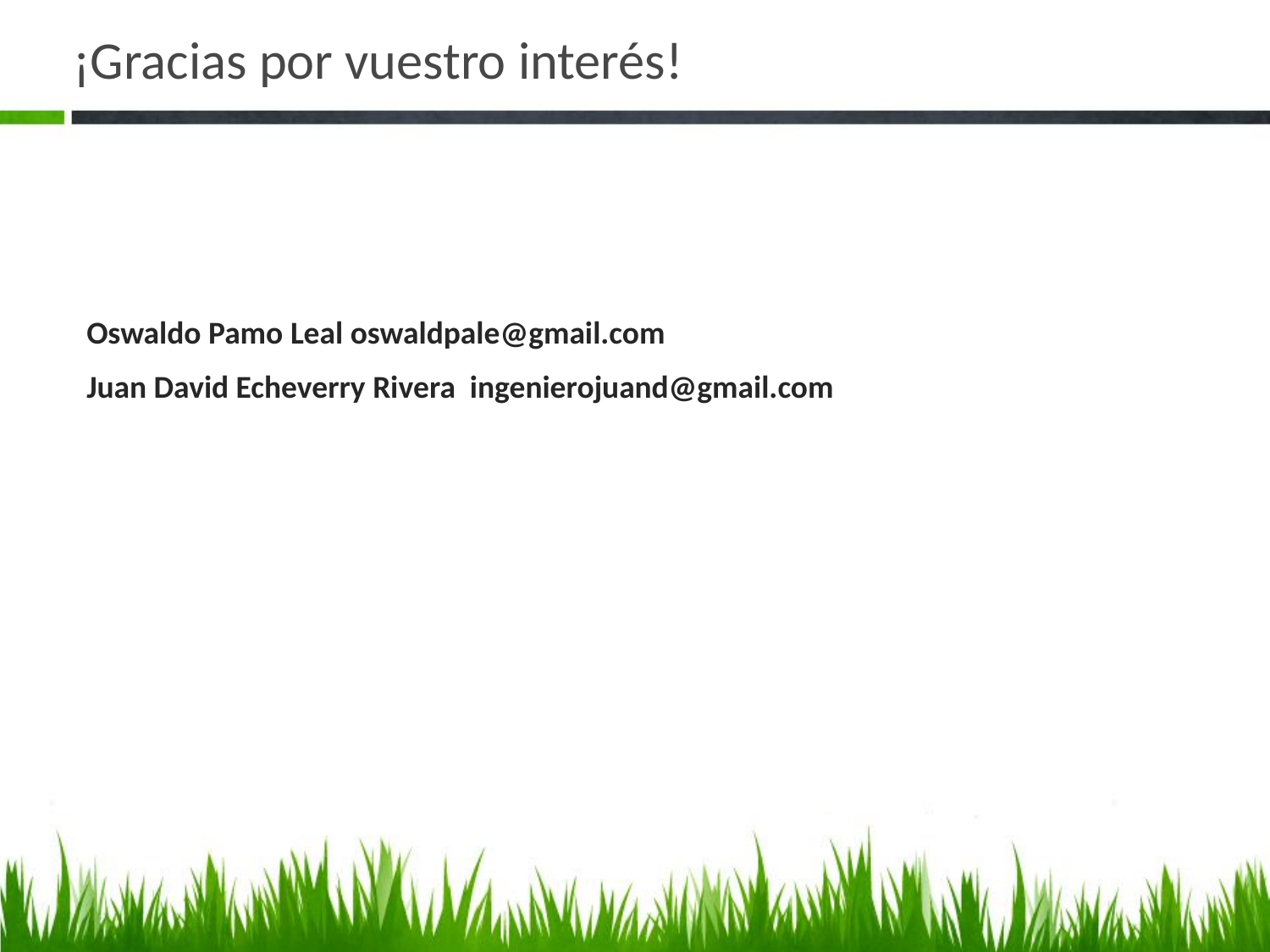

# ¡Gracias por vuestro interés!
Oswaldo Pamo Leal oswaldpale@gmail.com
Juan David Echeverry Rivera  ingenierojuand@gmail.com